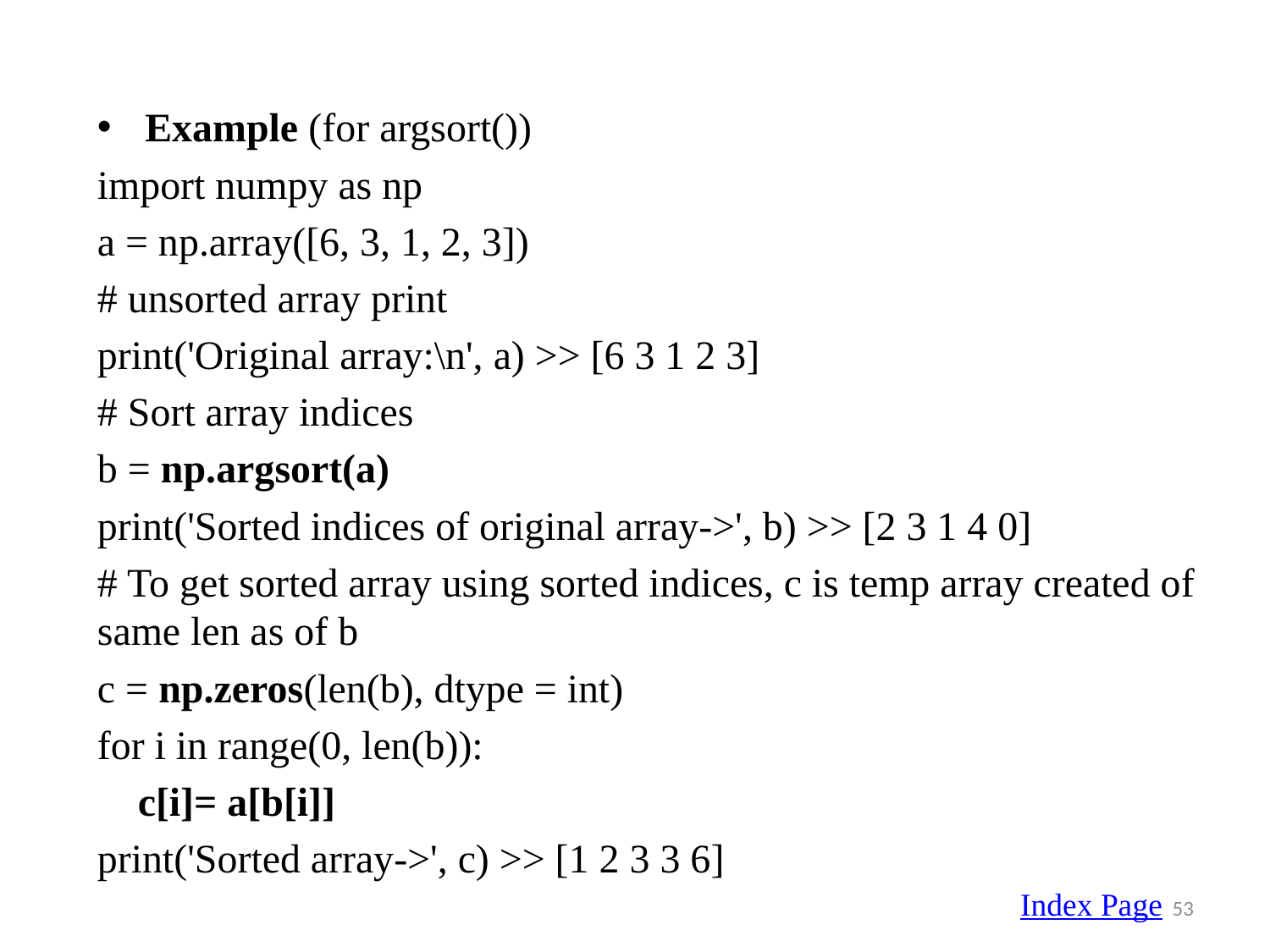

Example (for argsort())
import numpy as np
a = np.array([6, 3, 1, 2, 3])
# unsorted array print
print('Original array:\n', a) >> [6 3 1 2 3]
# Sort array indices
b = np.argsort(a)
print('Sorted indices of original array->', b) >> [2 3 1 4 0]
# To get sorted array using sorted indices, c is temp array created of same len as of b
c = np.zeros(len(b), dtype = int)
for i in range(0, len(b)):
    c[i]= a[b[i]]
print('Sorted array->', c) >> [1 2 3 3 6]
Index Page
53